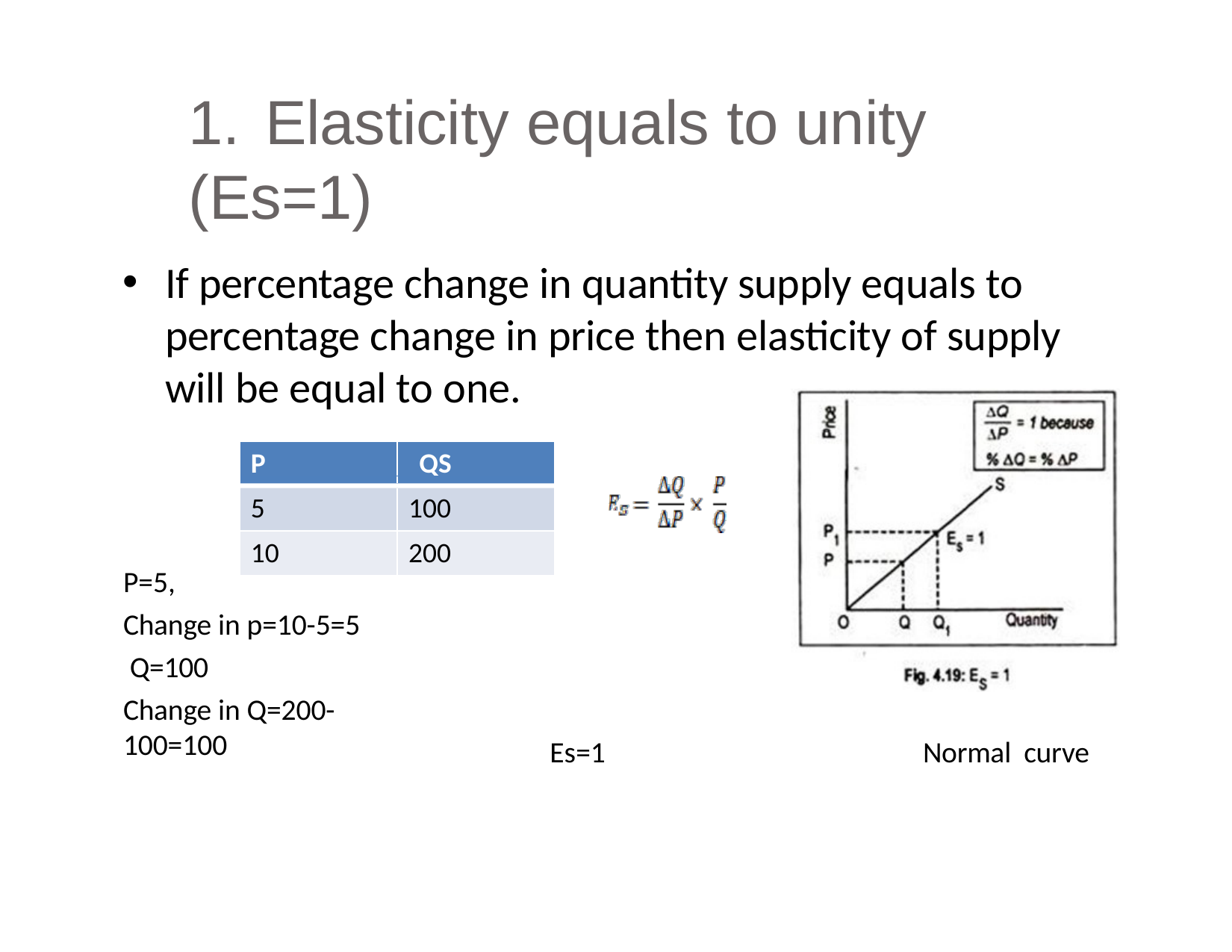

# 1.	Elasticity equals to unity (Es=1)
If percentage change in quantity supply equals to  percentage change in price then elasticity of supply  will be equal to one.

P	QS

5
10
100
200

P=5,
Change in p=10-5=5  Q=100
Change in Q=200-100=100

Es=1
Normal curve